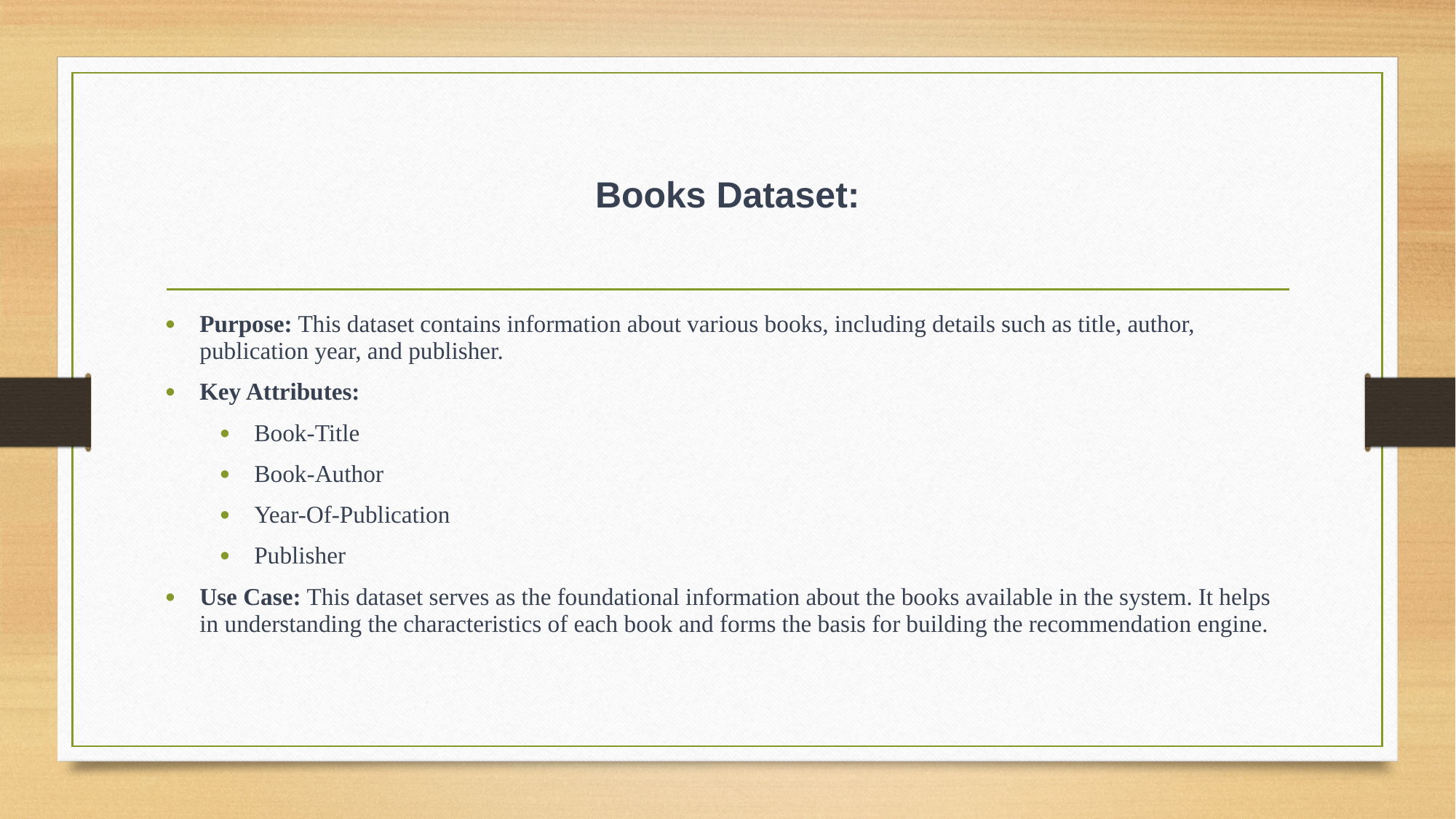

# Books Dataset:
Purpose: This dataset contains information about various books, including details such as title, author, publication year, and publisher.
Key Attributes:
Book-Title
Book-Author
Year-Of-Publication
Publisher
Use Case: This dataset serves as the foundational information about the books available in the system. It helps in understanding the characteristics of each book and forms the basis for building the recommendation engine.